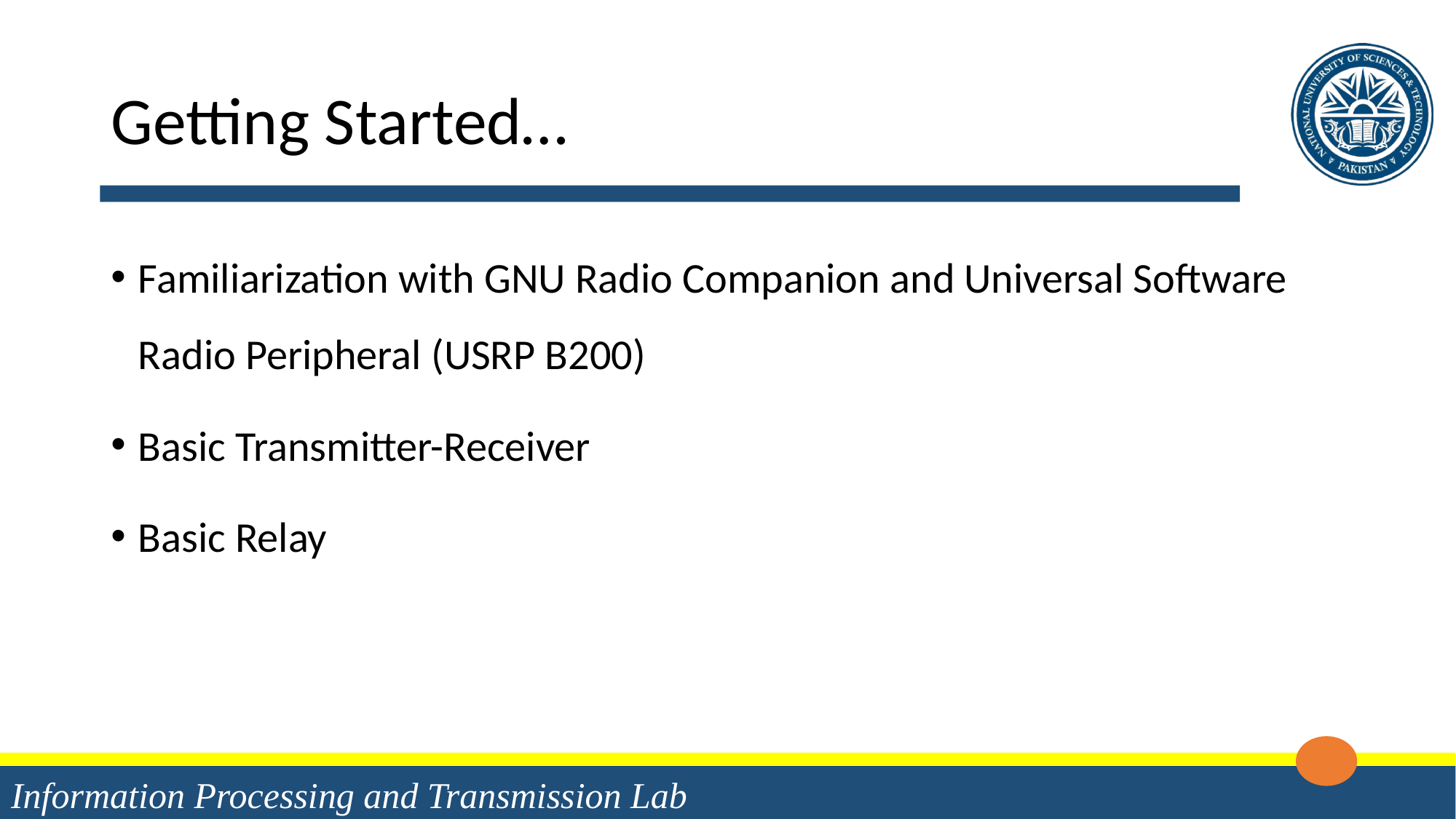

# Getting Started…
Familiarization with GNU Radio Companion and Universal Software Radio Peripheral (USRP B200)
Basic Transmitter-Receiver
Basic Relay

18
Information Processing and Transmission Lab